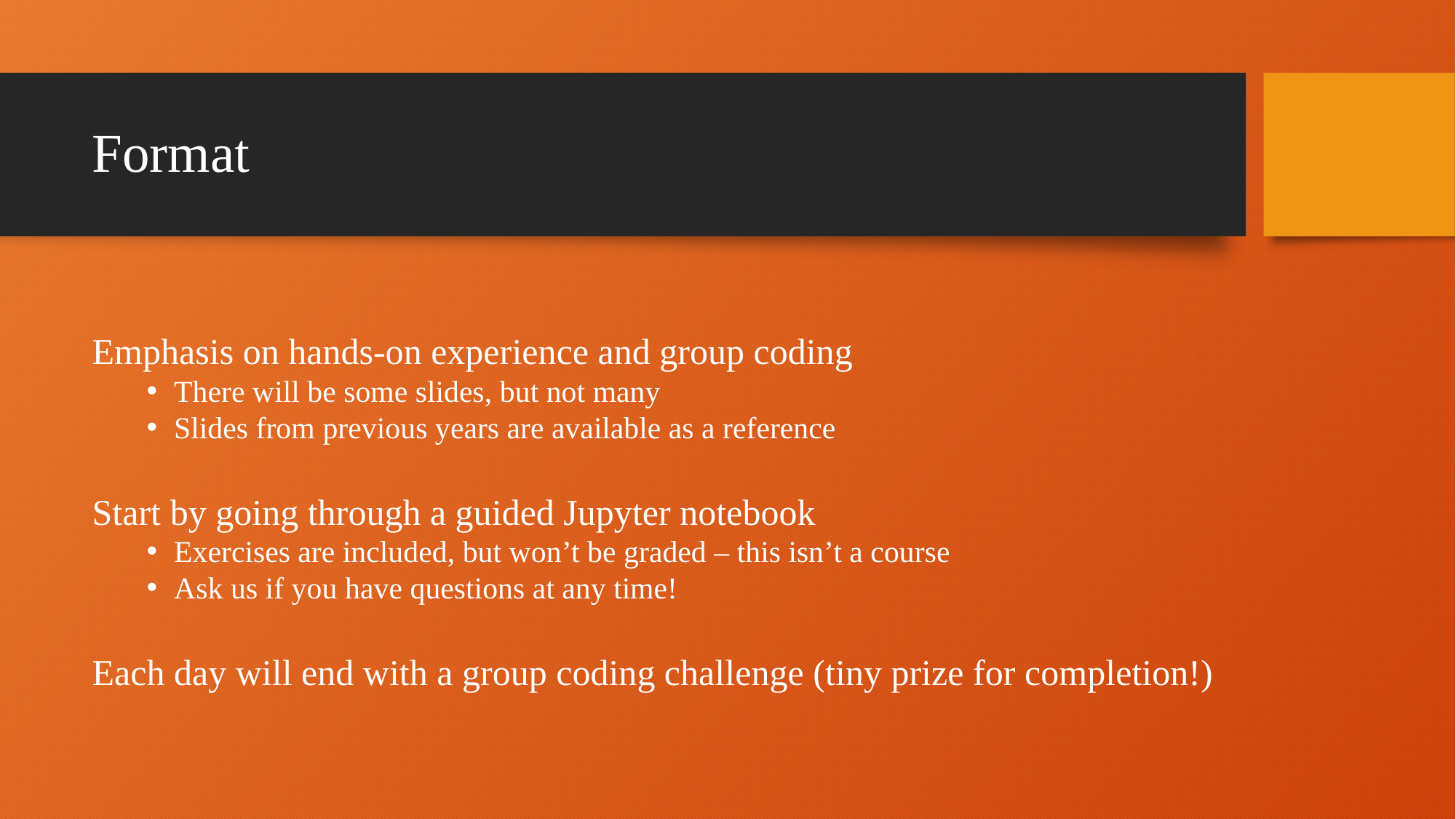

# Format

Emphasis on hands-on experience and group coding
There will be some slides, but not many
Slides from previous years are available as a reference

Start by going through a guided Jupyter notebook
Exercises are included, but won’t be graded – this isn’t a course
Ask us if you have questions at any time!

Each day will end with a group coding challenge (tiny prize for completion!)